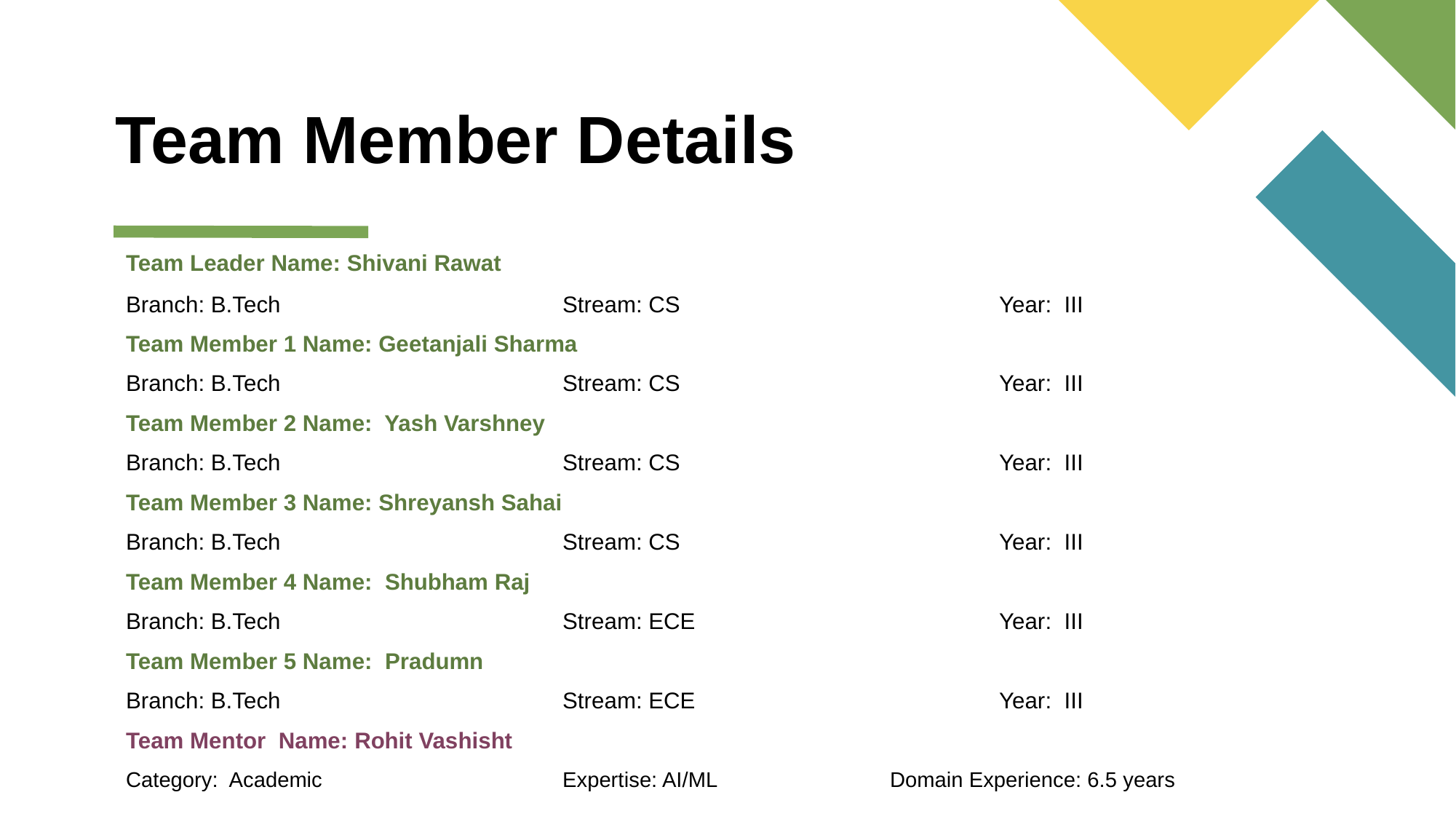

# Team Member Details
Team Leader Name: Shivani Rawat
Branch: B.Tech			Stream: CS			Year:  III
Team Member 1 Name: Geetanjali Sharma
Branch: B.Tech	 		Stream: CS			Year:  III
Team Member 2 Name:  Yash Varshney
Branch: B.Tech	 		Stream: CS			Year:  III
Team Member 3 Name: Shreyansh Sahai
Branch: B.Tech	 		Stream: CS			Year:  III
Team Member 4 Name:  Shubham Raj
Branch: B.Tech	 		Stream: ECE			Year:  III
Team Member 5 Name:  Pradumn
Branch: B.Tech			Stream: ECE			Year:  III
Team Mentor  Name: Rohit Vashisht
Category:  Academic			Expertise: AI/ML		Domain Experience: 6.5 years